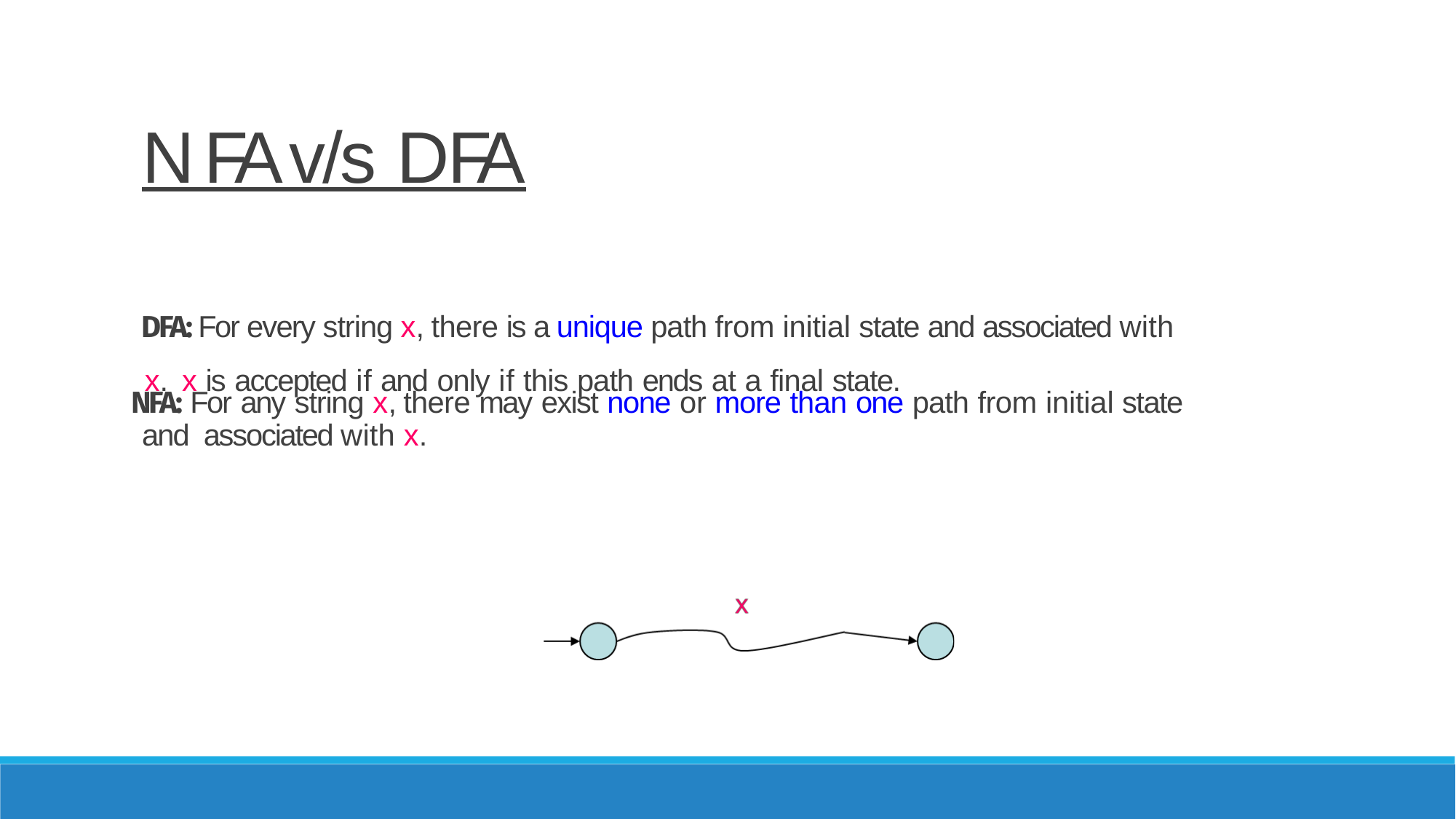

# N FA v/s D FA
DFA: For every string x, there is a unique path from initial state and associated with x.  x is accepted if and only if this path ends at a final state.
NFA: For any string x, there may exist none or more than one path from initial state and  associated with x.